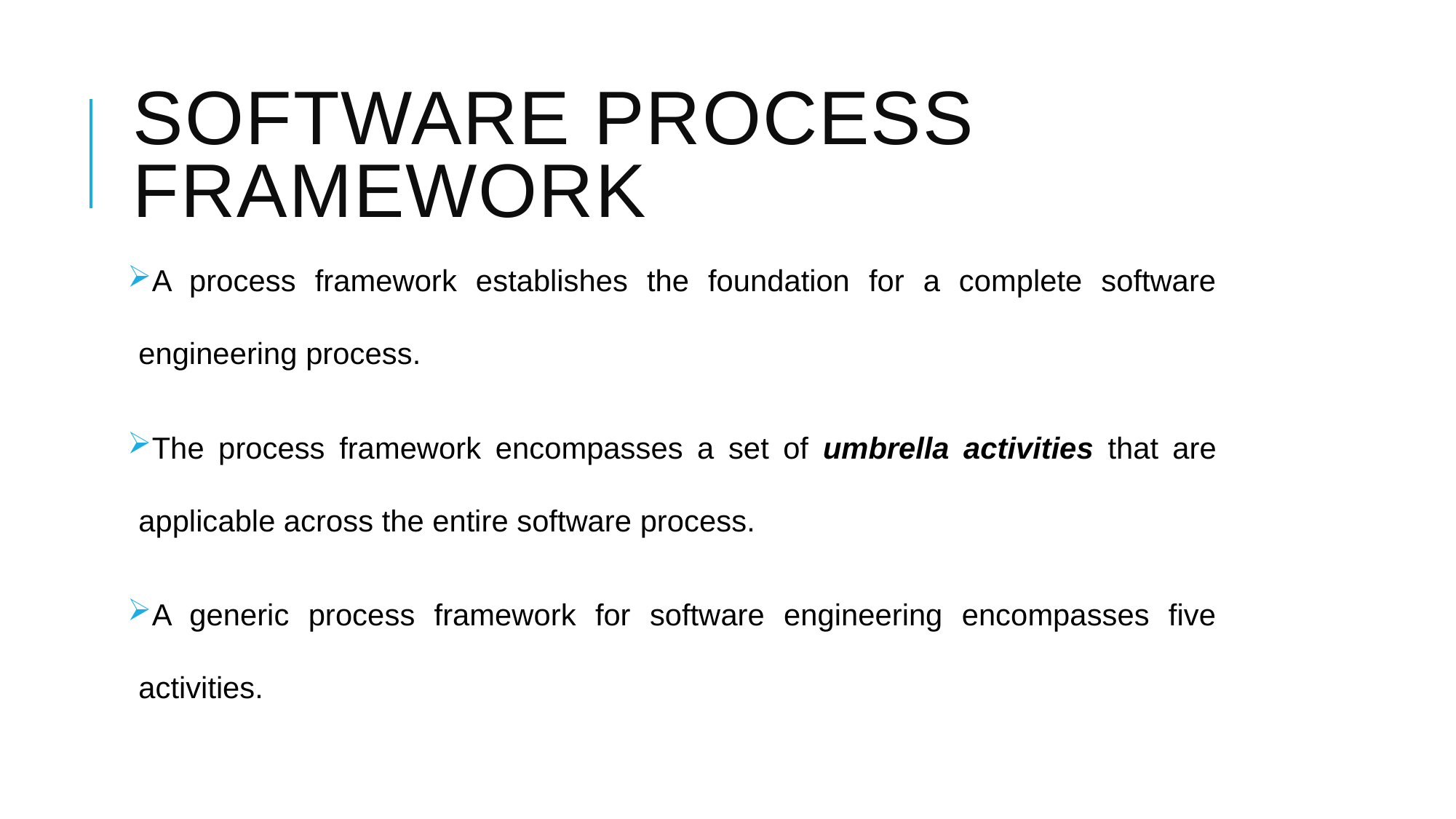

# Software process Framework
A process framework establishes the foundation for a complete software engineering process.
The process framework encompasses a set of umbrella activities that are applicable across the entire software process.
A generic process framework for software engineering encompasses five activities.